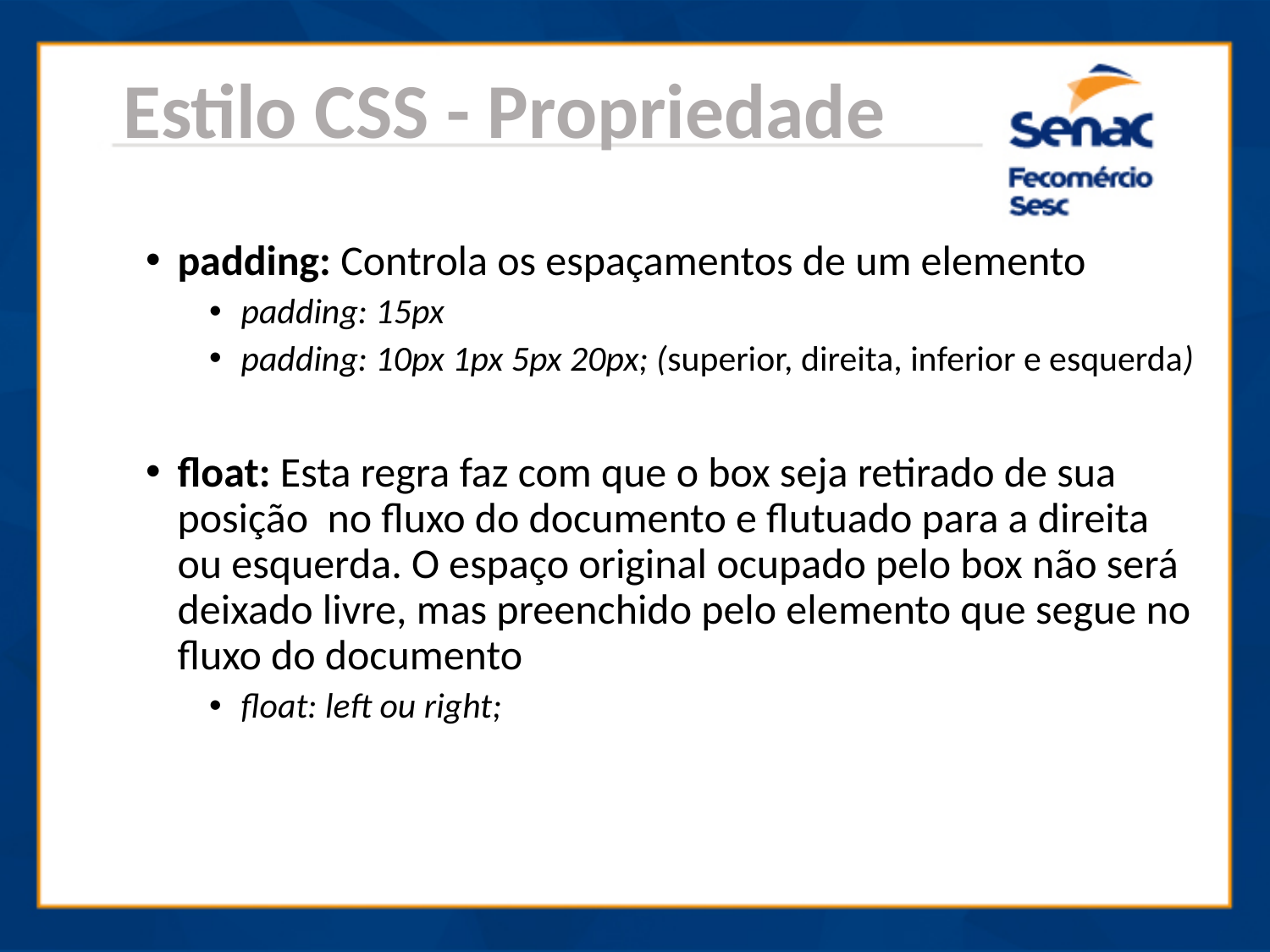

Estilo CSS - Propriedade
padding: Controla os espaçamentos de um elemento
padding: 15px
padding: 10px 1px 5px 20px; (superior, direita, inferior e esquerda)

float: Esta regra faz com que o box seja retirado de sua posição  no fluxo do documento e flutuado para a direita ou esquerda. O espaço original ocupado pelo box não será deixado livre, mas preenchido pelo elemento que segue no fluxo do documento
float: left ou right;